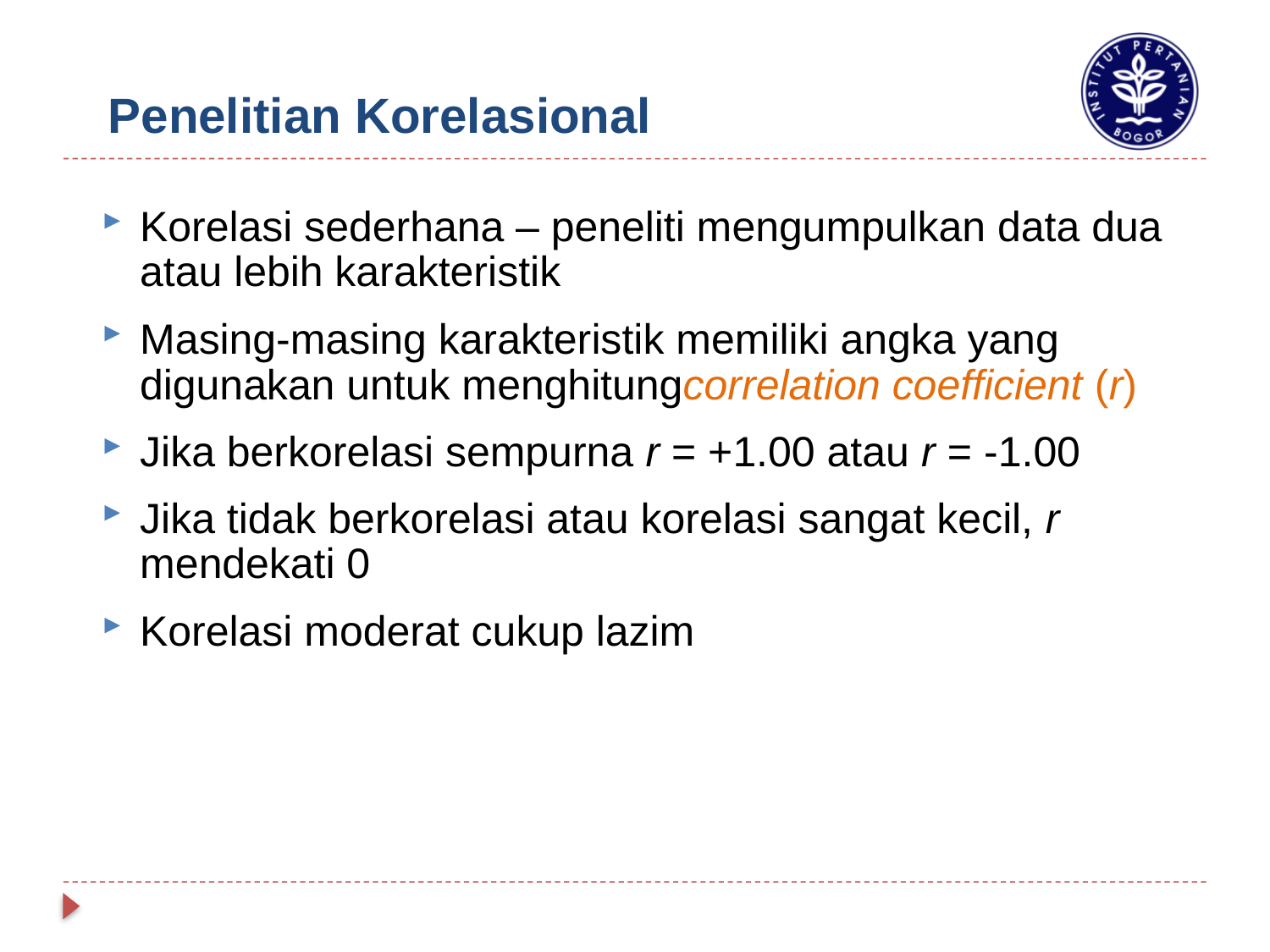

Penelitian Korelasional
Korelasi sederhana – peneliti mengumpulkan data dua atau lebih karakteristik
Masing-masing karakteristik memiliki angka yang digunakan untuk menghitungcorrelation coefficient (r)
Jika berkorelasi sempurna r = +1.00 atau r = -1.00
Jika tidak berkorelasi atau korelasi sangat kecil, r mendekati 0
Korelasi moderat cukup lazim